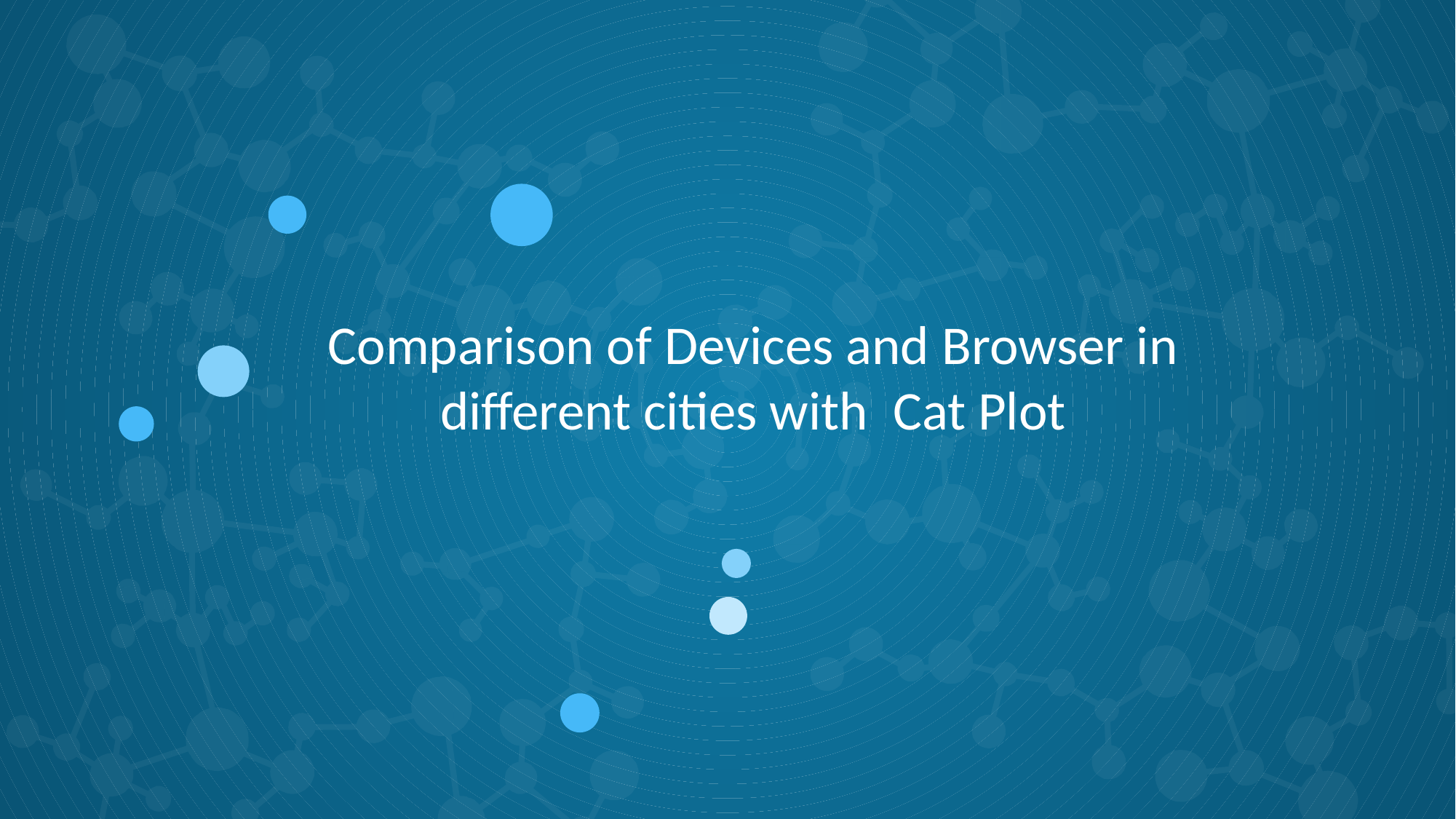

# Comparison of Devices and Browser in different cities with  Cat Plot